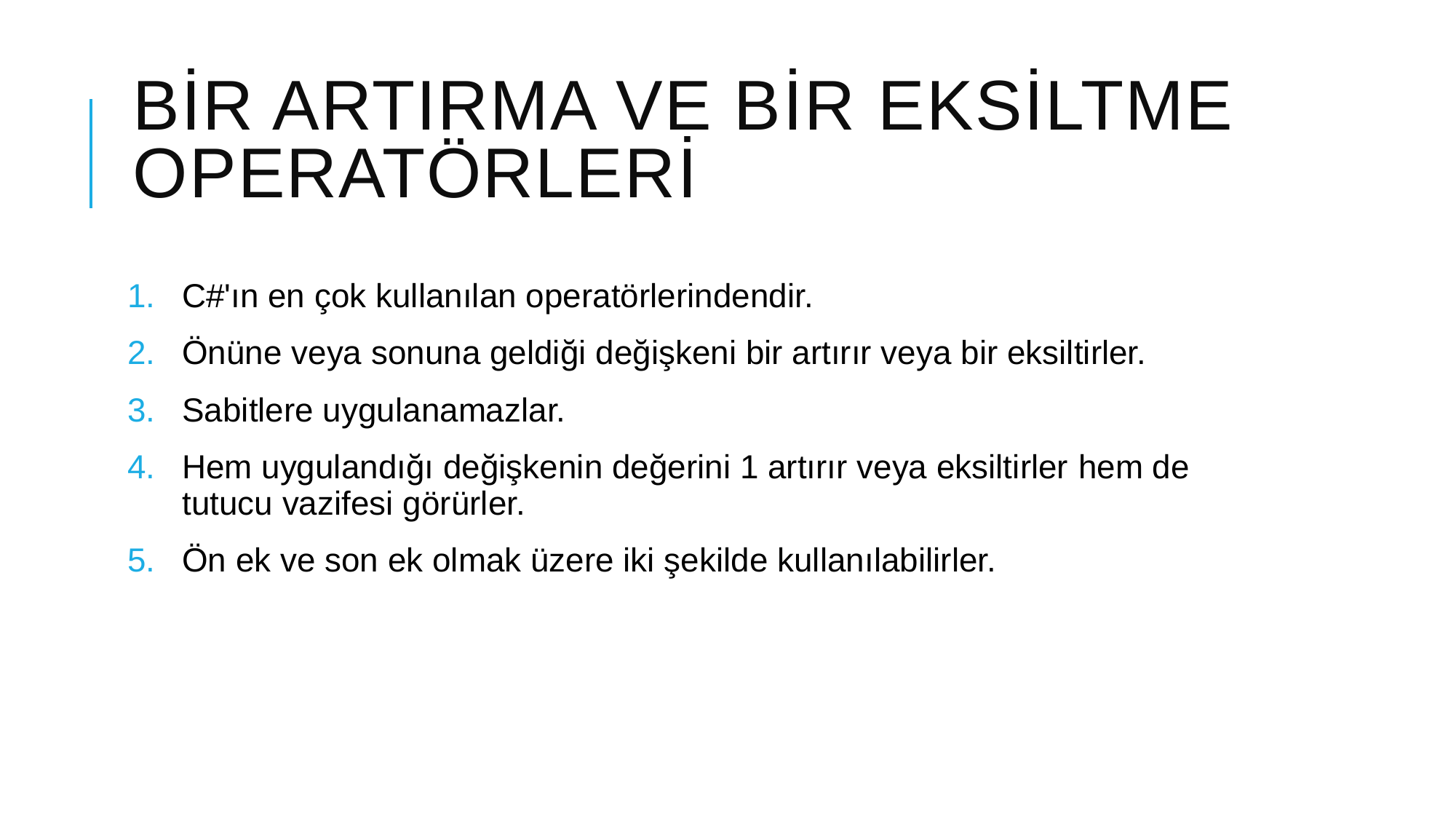

# Bir artırma ve bir eksiltme operatörleri
C#'ın en çok kullanılan operatörlerindendir.
Önüne veya sonuna geldiği değişkeni bir artırır veya bir eksiltirler.
Sabitlere uygulanamazlar.
Hem uygulandığı değişkenin değerini 1 artırır veya eksiltirler hem de tutucu vazifesi görürler.
Ön ek ve son ek olmak üzere iki şekilde kullanılabilirler.